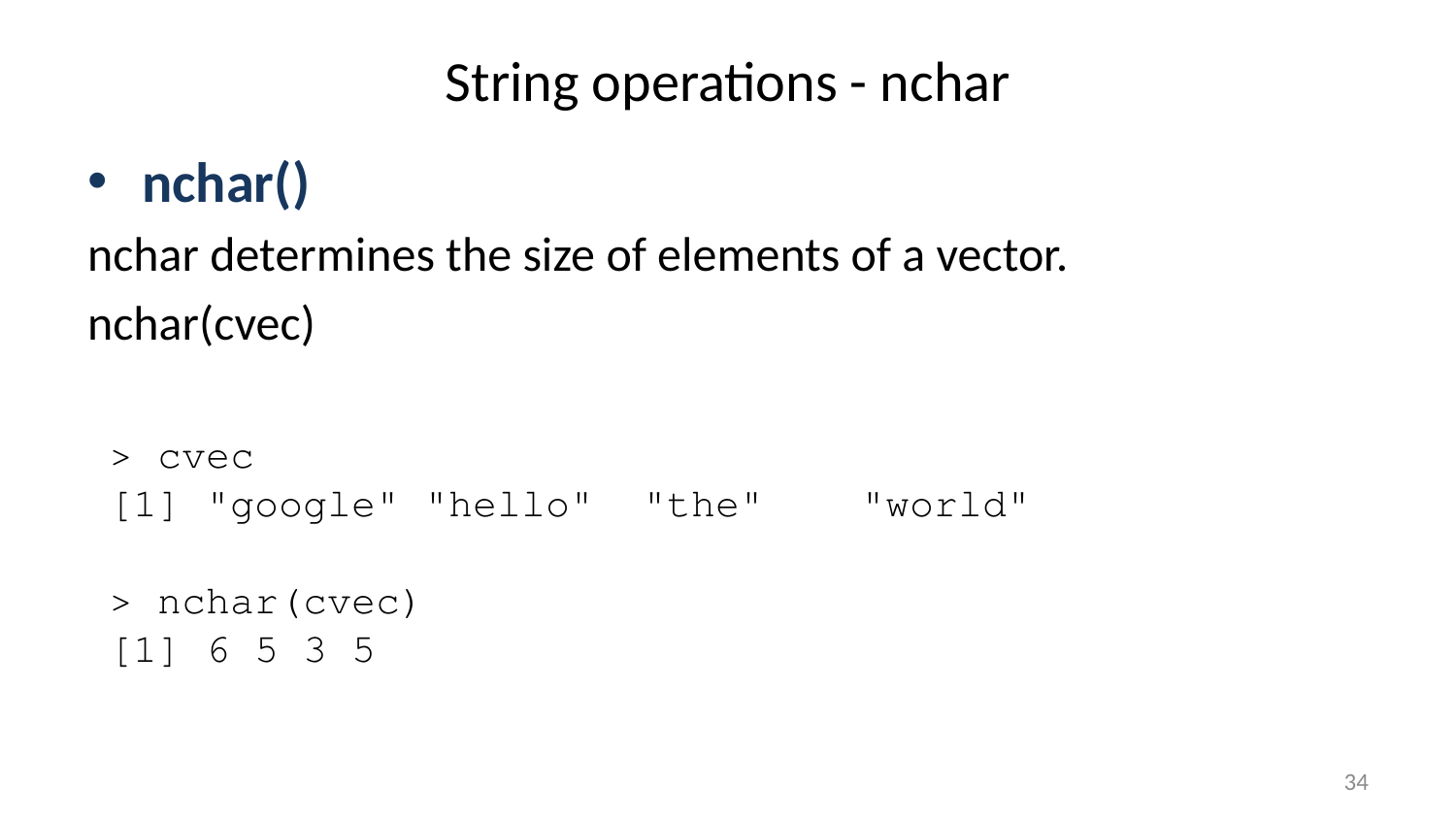

# String operations - nchar
nchar()
nchar determines the size of elements of a vector.
nchar(cvec)
> cvec
[1] "google" "hello"  "the"    "world"

> nchar(cvec)
[1] 6 5 3 5
34